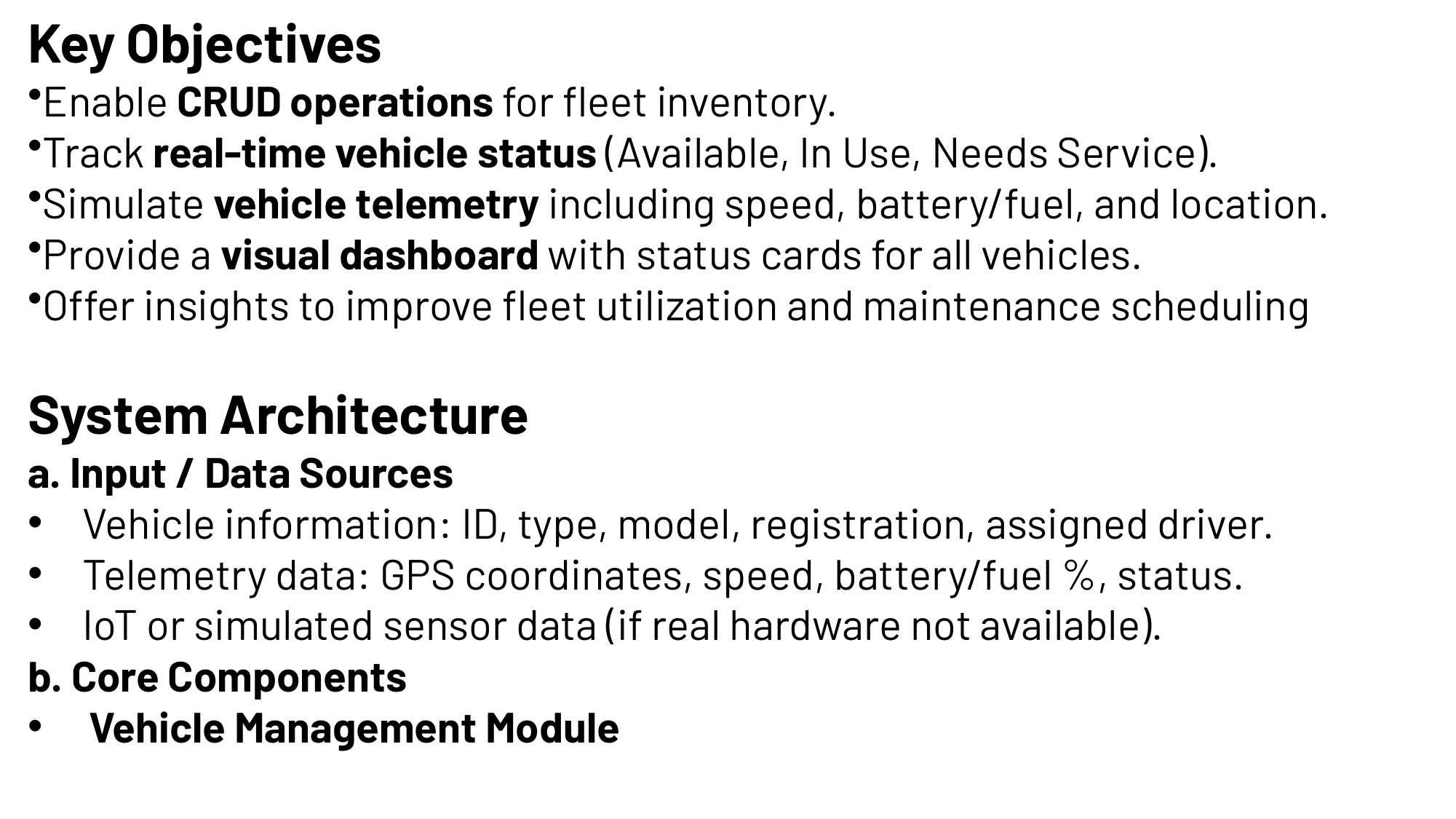

Key Objectives
Enable CRUD operations for fleet inventory.
Track real-time vehicle status (Available, In Use, Needs Service).
Simulate vehicle telemetry including speed, battery/fuel, and location.
Provide a visual dashboard with status cards for all vehicles.
Offer insights to improve fleet utilization and maintenance scheduling

System Architecture
a. Input / Data Sources
Vehicle information: ID, type, model, registration, assigned driver.
Telemetry data: GPS coordinates, speed, battery/fuel %, status.
IoT or simulated sensor data (if real hardware not available).
b. Core Components
Vehicle Management Module